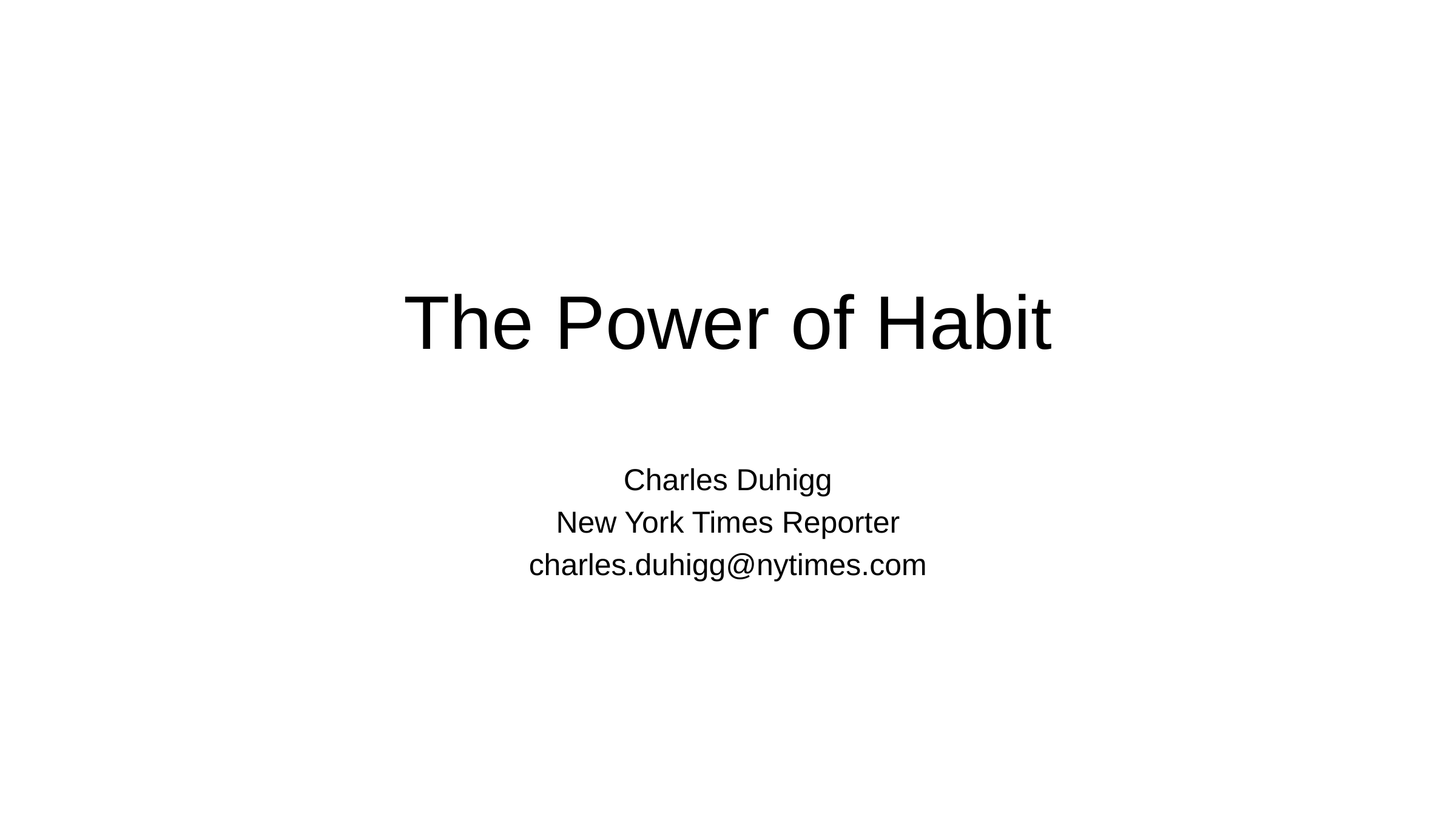

# The Power of Habit
Charles Duhigg
New York Times Reporter
charles.duhigg@nytimes.com